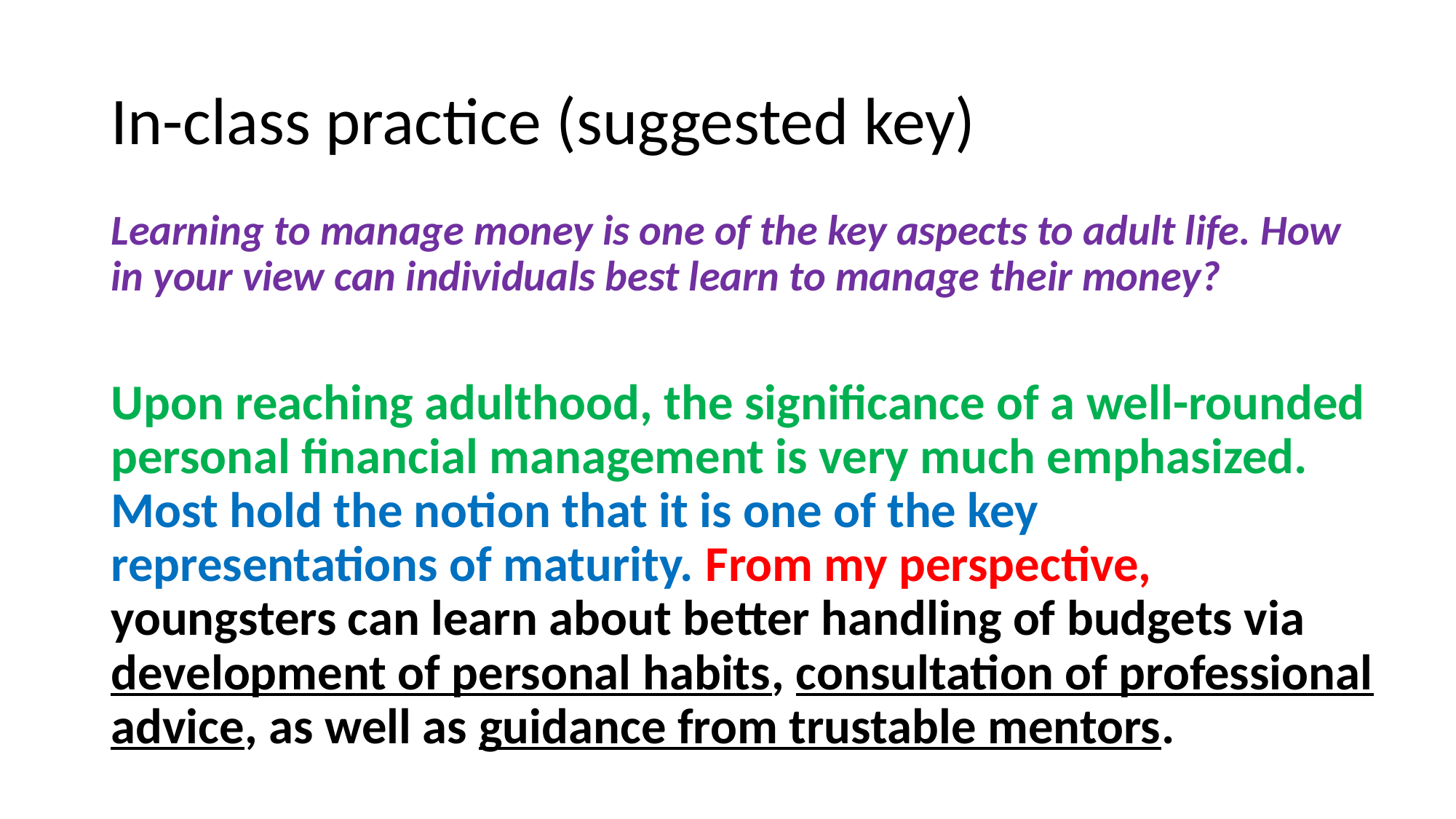

# In-class practice (suggested key)
Learning to manage money is one of the key aspects to adult life. How in your view can individuals best learn to manage their money?

Upon reaching adulthood, the significance of a well-rounded personal financial management is very much emphasized. Most hold the notion that it is one of the key representations of maturity. From my perspective, youngsters can learn about better handling of budgets via development of personal habits, consultation of professional advice, as well as guidance from trustable mentors.